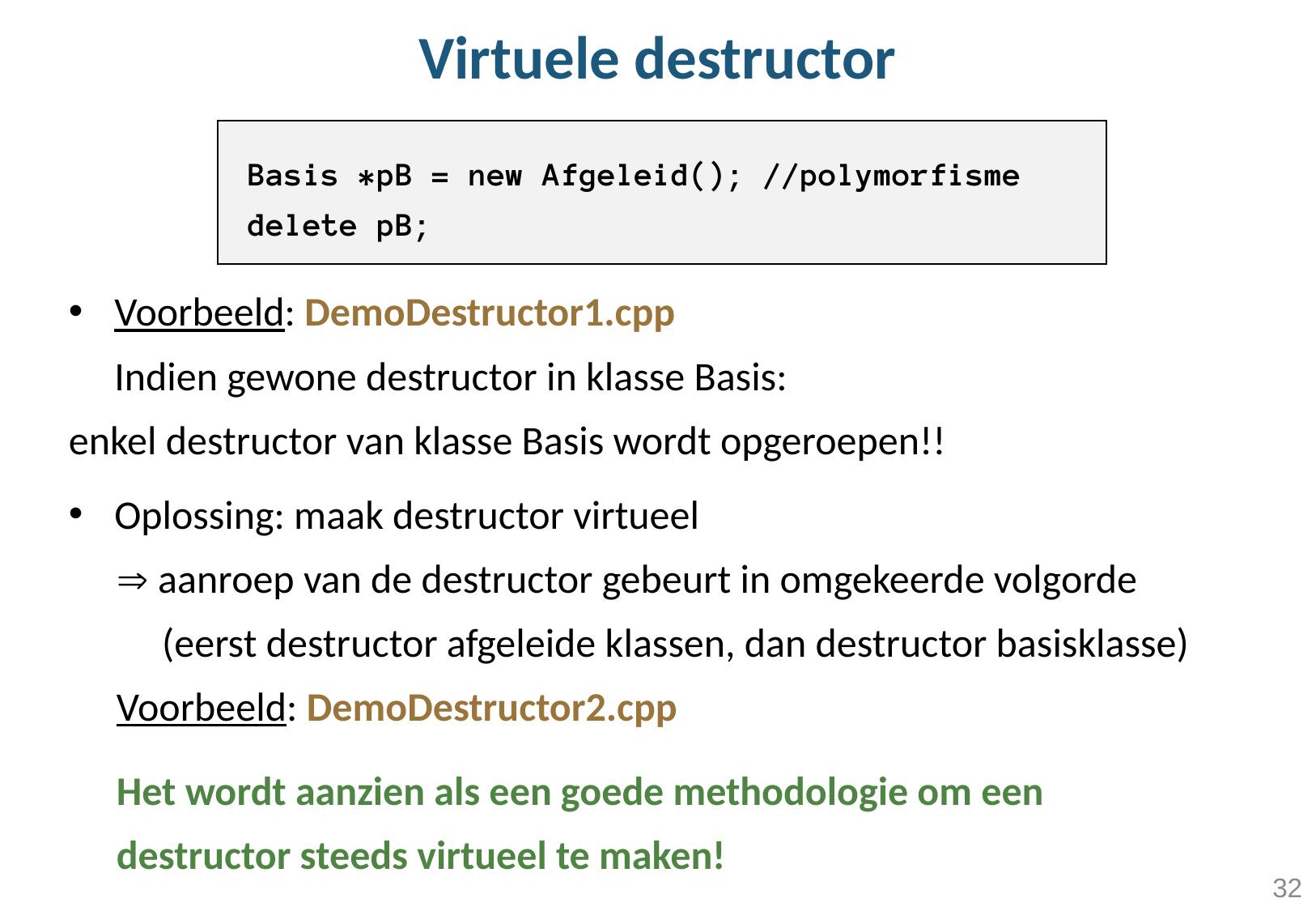

# Virtuele destructor
 Basis *pB = new Afgeleid(); //polymorfisme
 delete pB;
Voorbeeld: DemoDestructor1.cpp
     Indien gewone destructor in klasse Basis: 				enkel destructor van klasse Basis wordt opgeroepen!!
Oplossing: maak destructor virtueel
⇒ aanroep van de destructor gebeurt in omgekeerde volgorde
     (eerst destructor afgeleide klassen, dan destructor basisklasse)
Voorbeeld: DemoDestructor2.cpp
Het wordt aanzien als een goede methodologie om een destructor steeds virtueel te maken!
32